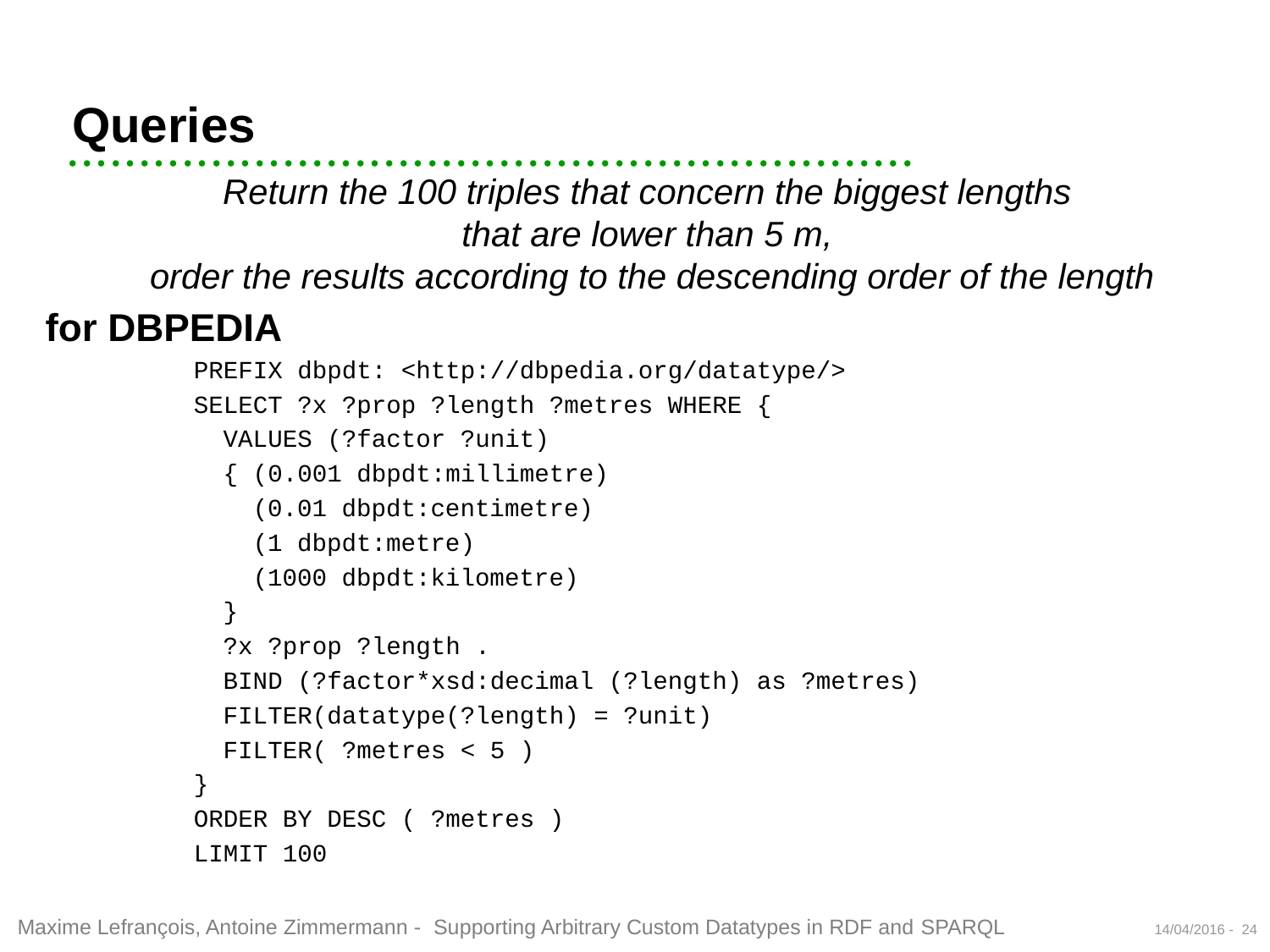

# Queries
Return the 100 triples that concern the biggest lengths
that are lower than 5 m,
order the results according to the descending order of the length
for DBPEDIA
          PREFIX dbpdt: <http://dbpedia.org/datatype/>
          SELECT ?x ?prop ?length ?metres WHERE {
            VALUES (?factor ?unit)
            { (0.001 dbpdt:millimetre)
              (0.01 dbpdt:centimetre)
              (1 dbpdt:metre)
              (1000 dbpdt:kilometre)
            }
            ?x ?prop ?length .
            BIND (?factor*xsd:decimal (?length) as ?metres)
            FILTER(datatype(?length) = ?unit)
            FILTER( ?metres < 5 )
          }
          ORDER BY DESC ( ?metres )
          LIMIT 100